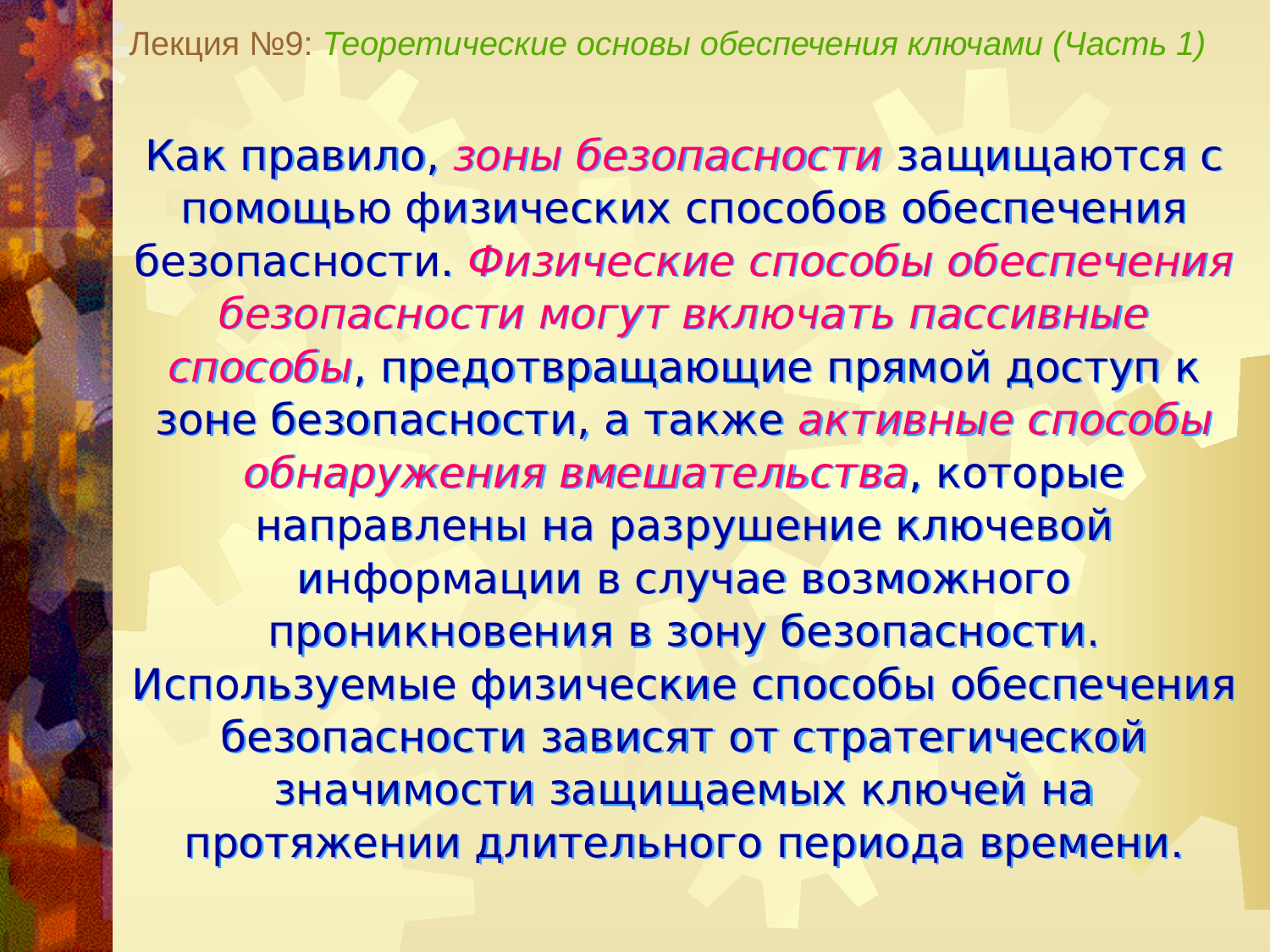

Лекция №9: Теоретические основы обеспечения ключами (Часть 1)
Как правило, зоны безопасности защищаются с помощью физических способов обеспечения безопасности. Физические способы обеспечения безопасности могут включать пассивные способы, предотвращающие прямой доступ к зоне безопасности, а также активные способы обнаружения вмешательства, которые направлены на разрушение ключевой информации в случае возможного проникновения в зону безопасности. Используемые физические способы обеспечения безопасности зависят от стратегической значимости защищаемых ключей на протяжении длительного периода времени.